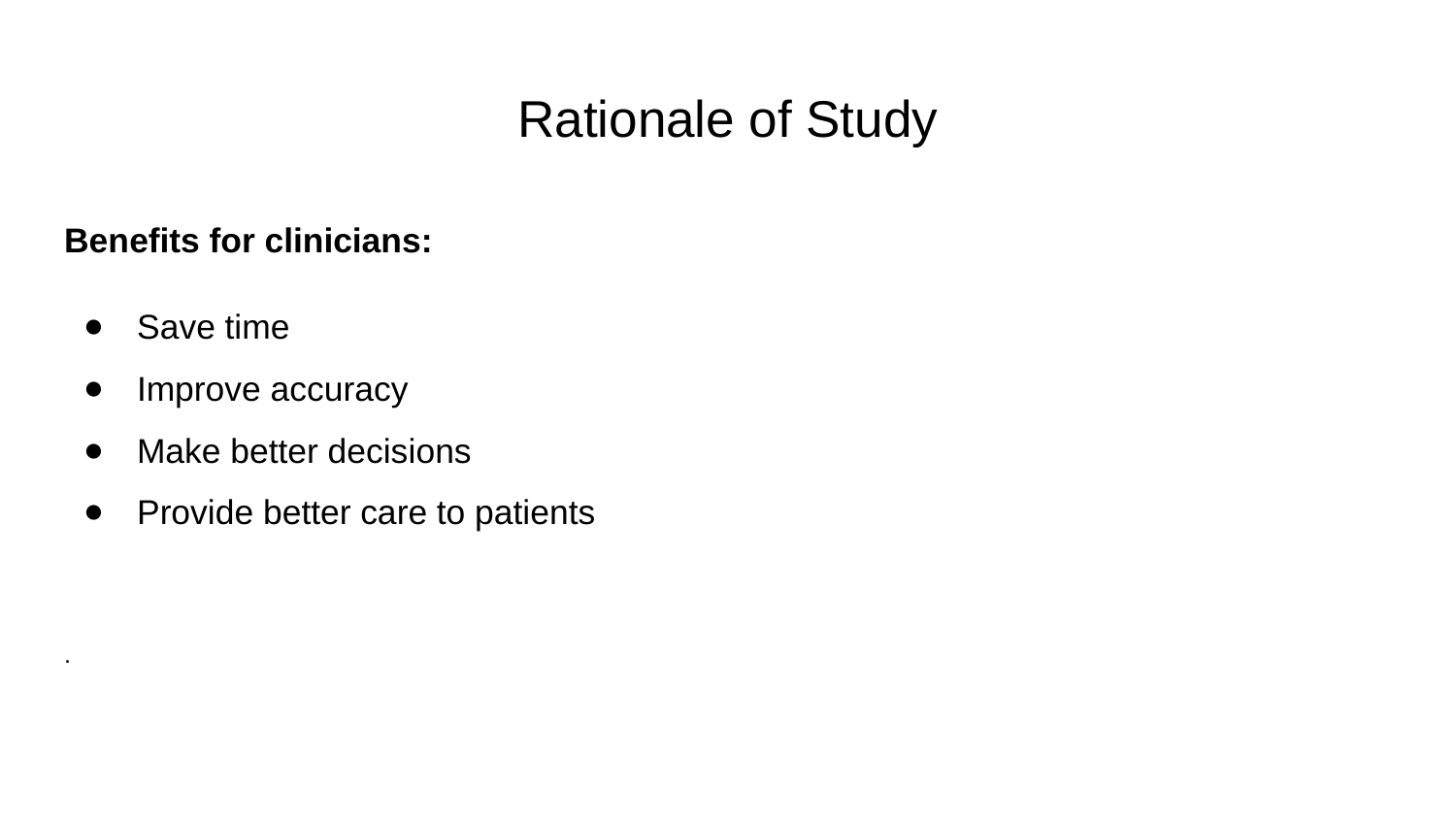

# Rationale of Study
Benefits for clinicians:
Save time
Improve accuracy
Make better decisions
Provide better care to patients

.